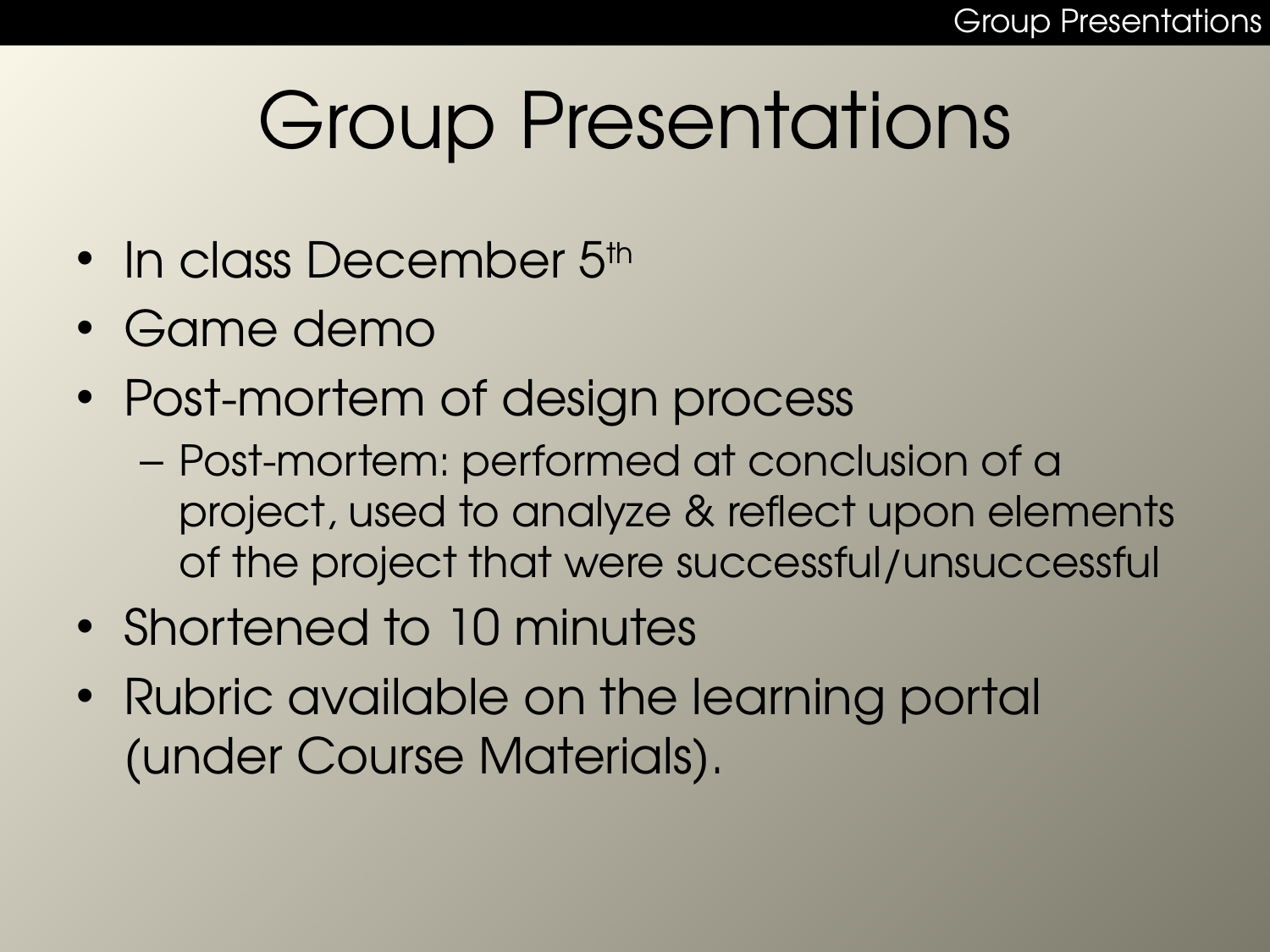

Group Presentations
# Group Presentations
In class December 5th
Game demo
Post-mortem of design process
Post-mortem: performed at conclusion of a project, used to analyze & reflect upon elements of the project that were successful/unsuccessful
Shortened to 10 minutes
Rubric available on the learning portal (under Course Materials).